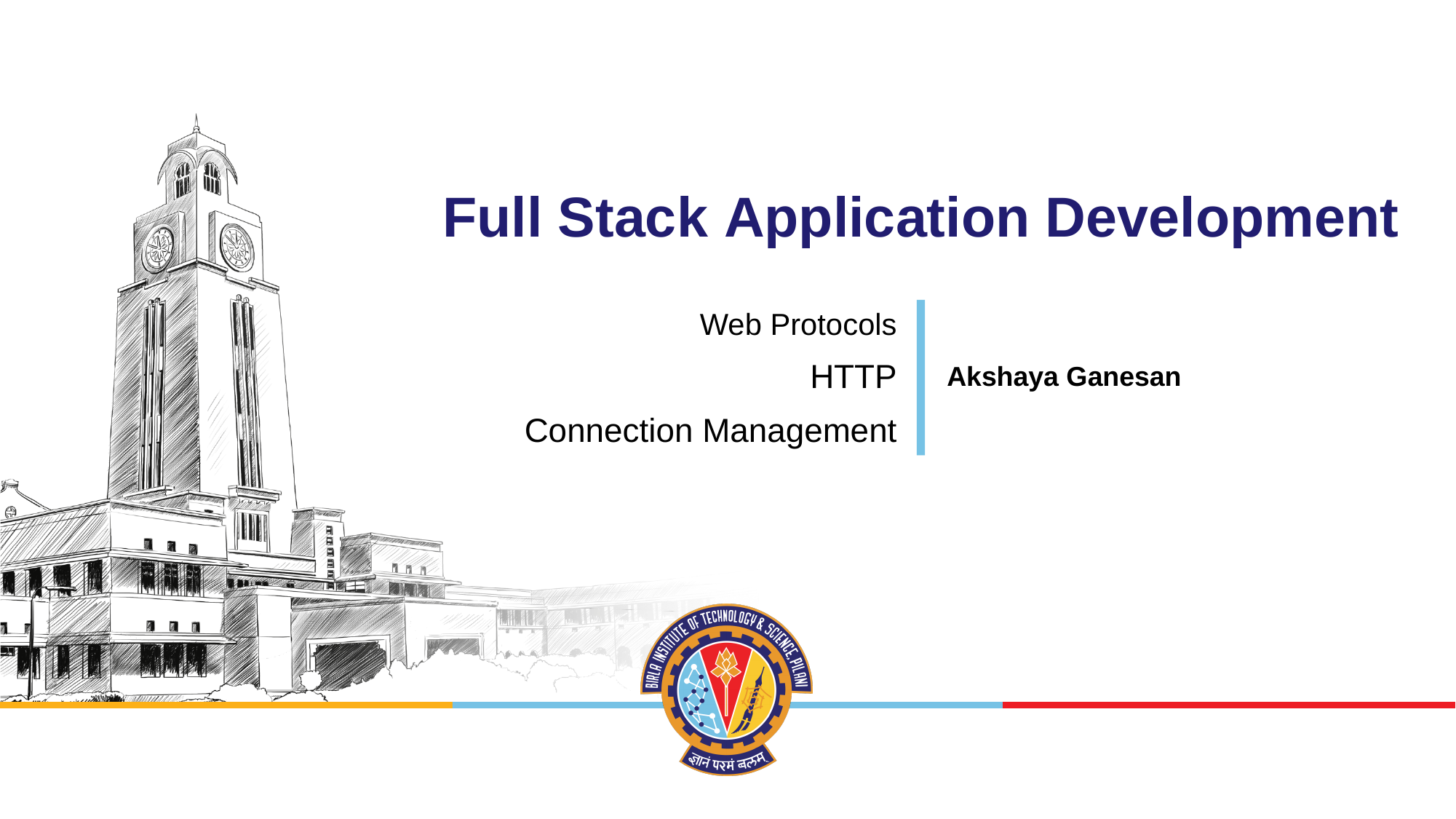

# Full Stack Application Development
Web Protocols
 HTTP
Connection Management
Akshaya Ganesan